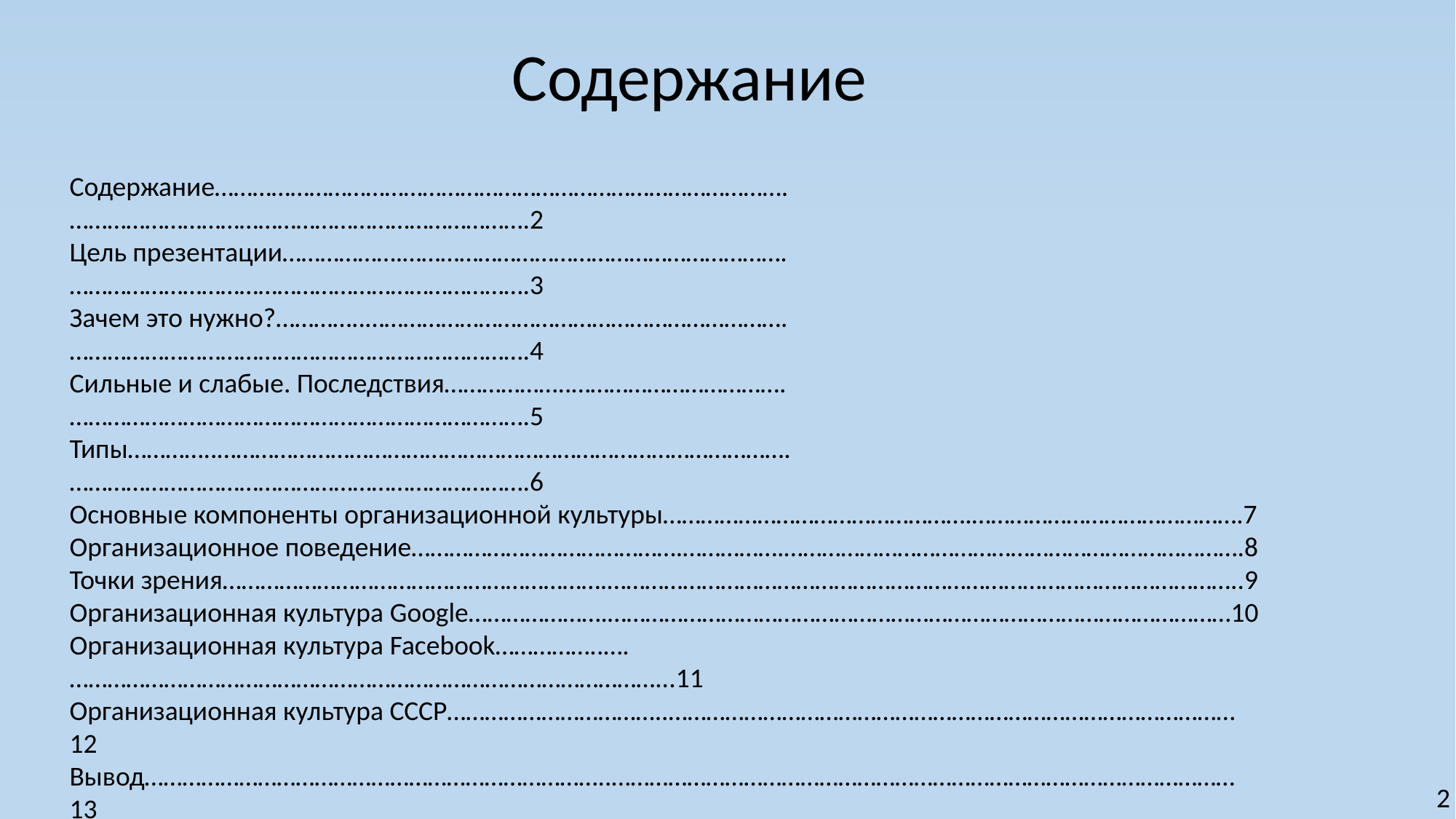

# Содержание
Содержание……………………………………………………………………………….……………………………………………………………….2
Цель презентации……………….…………………………………………………….……………………………………………………………….3
Зачем это нужно?…………..………………………………………………………….……………………………………………………………….4
Сильные и слабые. Последствия………………..…………………………….……………………………………………………………….5
Типы…………..……………………………………………………………………………….……………………………………………………………….6
Основные компоненты организационной культуры………………………………………….…………………………………….7
Организационное поведение…………………………………….…………….……………………………………………………………….8
Точки зрения…………………………………………………….………………………………………………………………………………………..9
Организационная культура Google………………….………………………………………………………………………………………10
Организационная культура Facebook……………..….…………………………………………………………………………………...11
Организационная культура СССР……………………………..………………………………………………………………………………12
Вывод………………………………………………………………..………………………………………………………………………………………13
Список литературы………………………………………………………..…………………………………………………………………………14

2